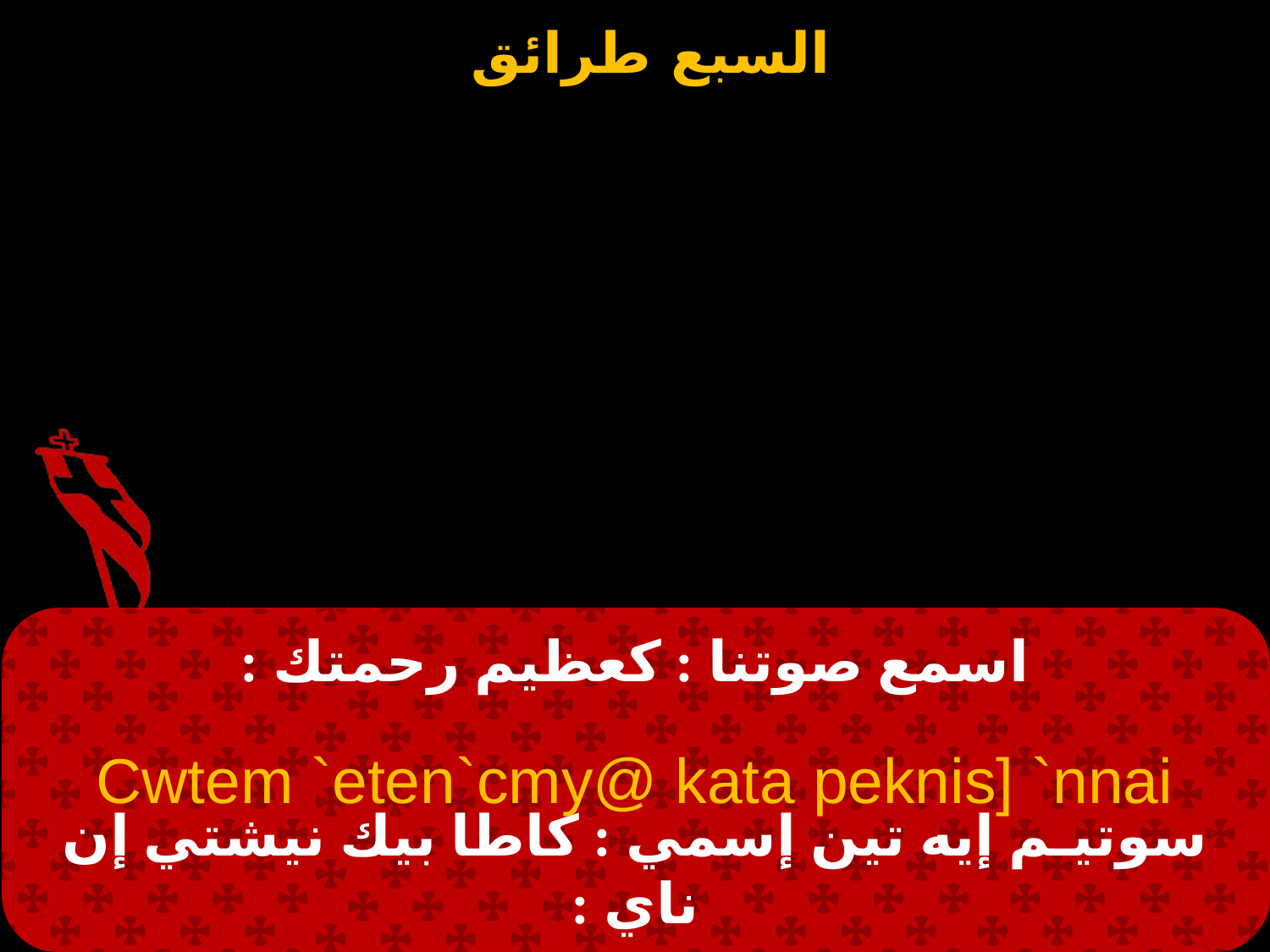

# اسمع صوتنا : كعظيم رحمتك :
Cwtem `eten`cmy@ kata peknis] `nnai
سوتيـم إيه تين إسمي : كاطا بيك نيشتي إن ناي :